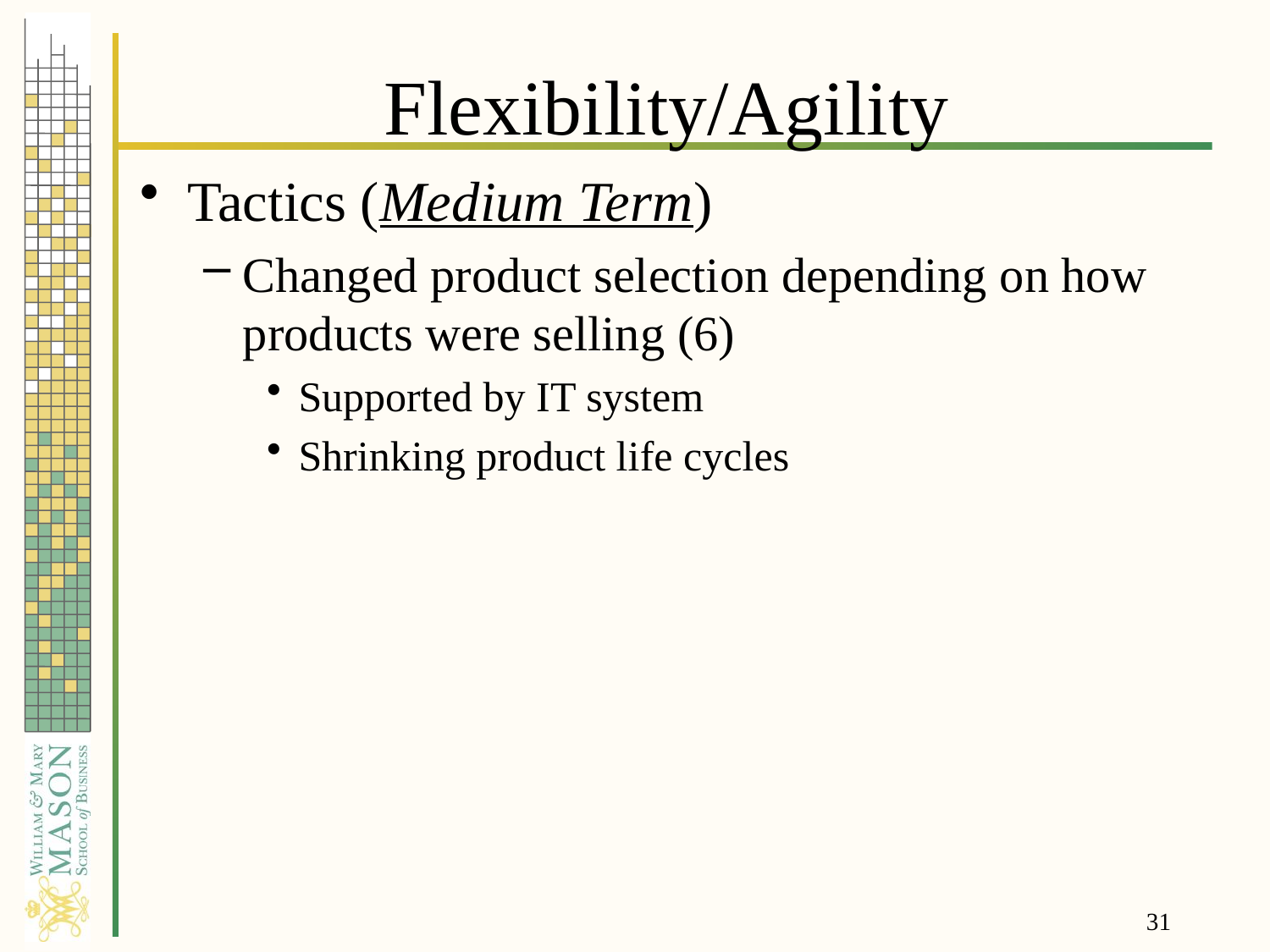

# Flexibility/Agility
Tactics (Medium Term)
Changed product selection depending on how products were selling (6)
Supported by IT system
Shrinking product life cycles
31